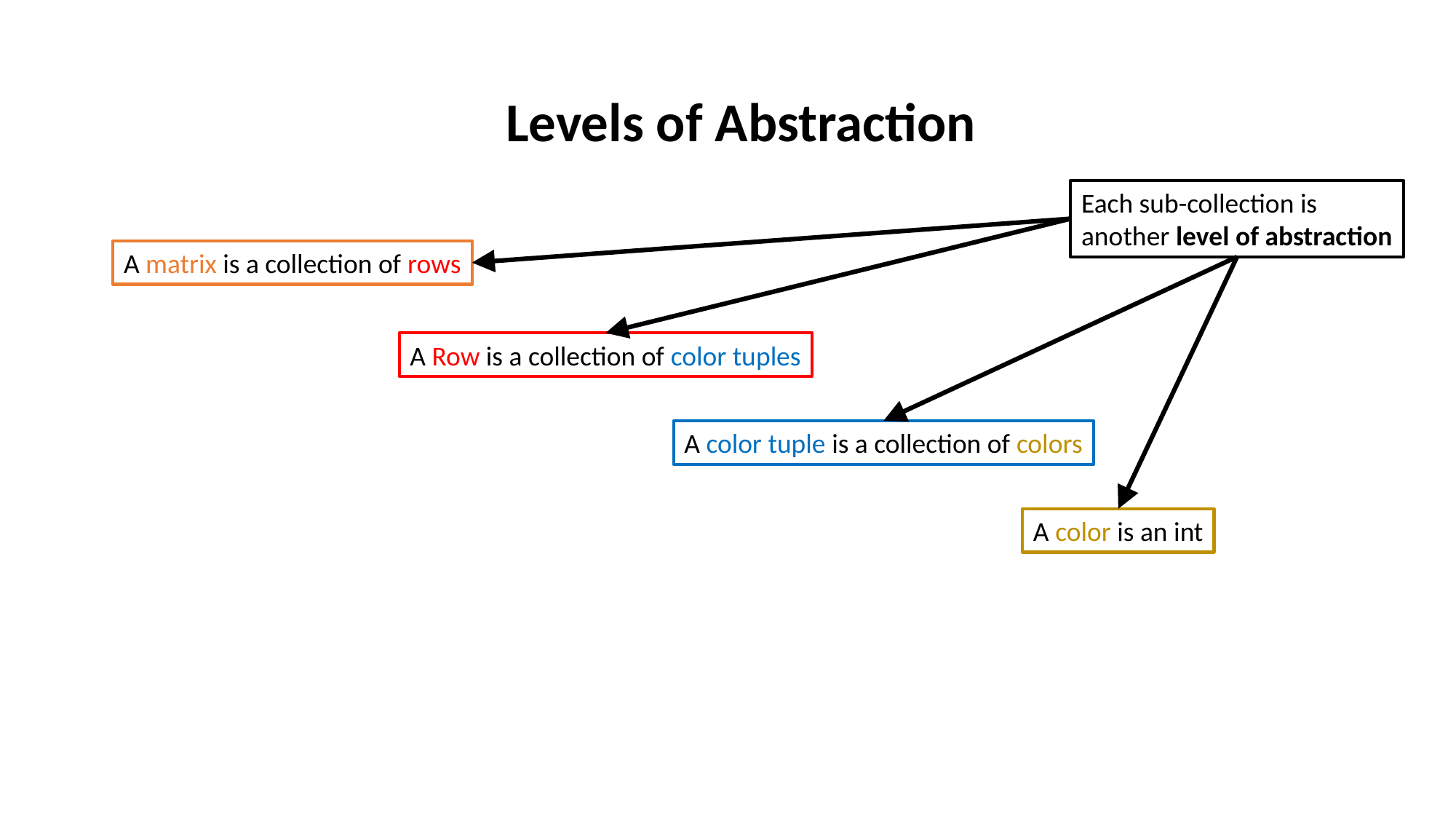

Levels of Abstraction
Each sub-collection is
another level of abstraction
A matrix is a collection of rows
A Row is a collection of color tuples
A color tuple is a collection of colors
A color is an int